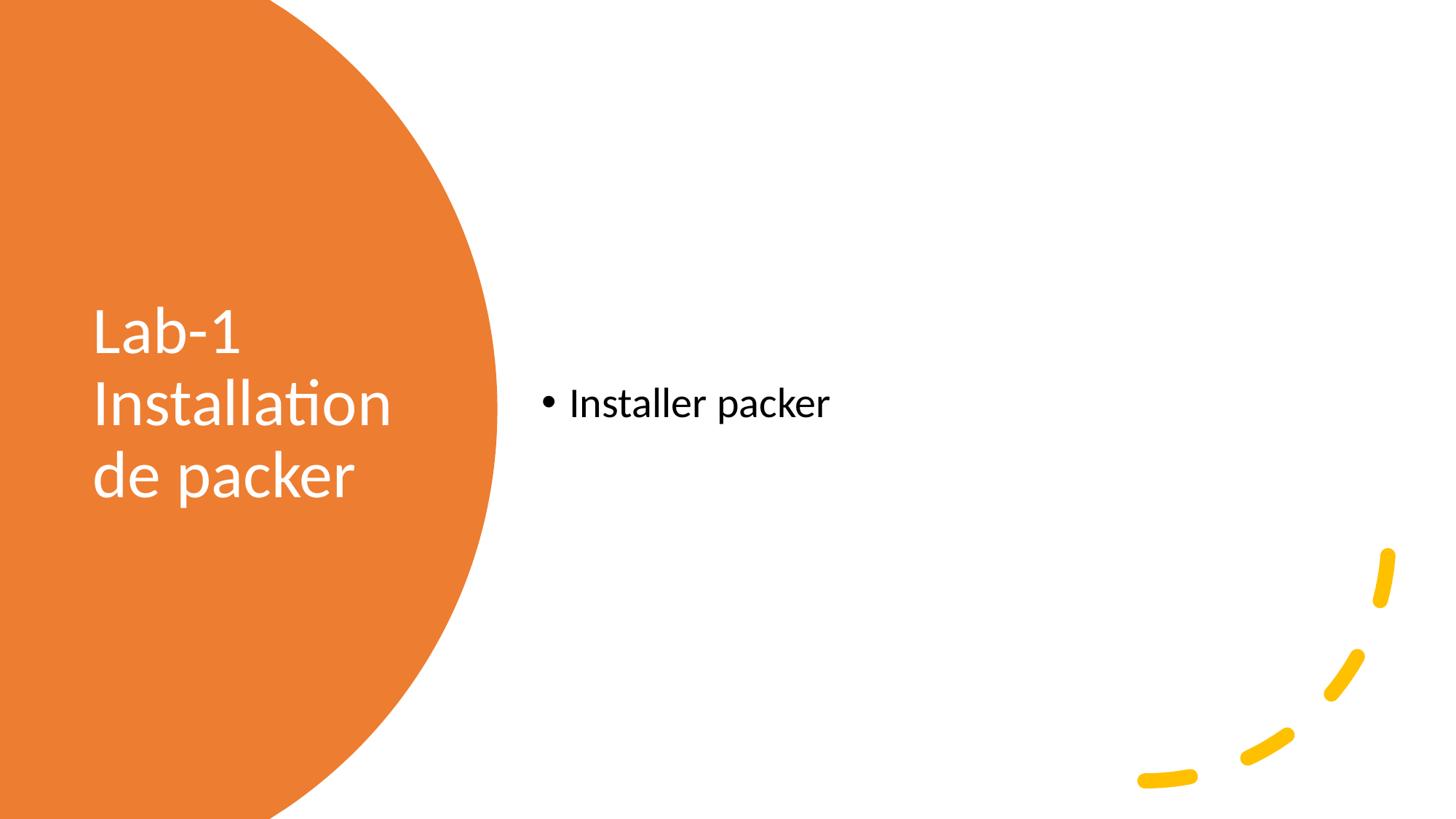

Installer packer
# Lab-1 Installation de packer